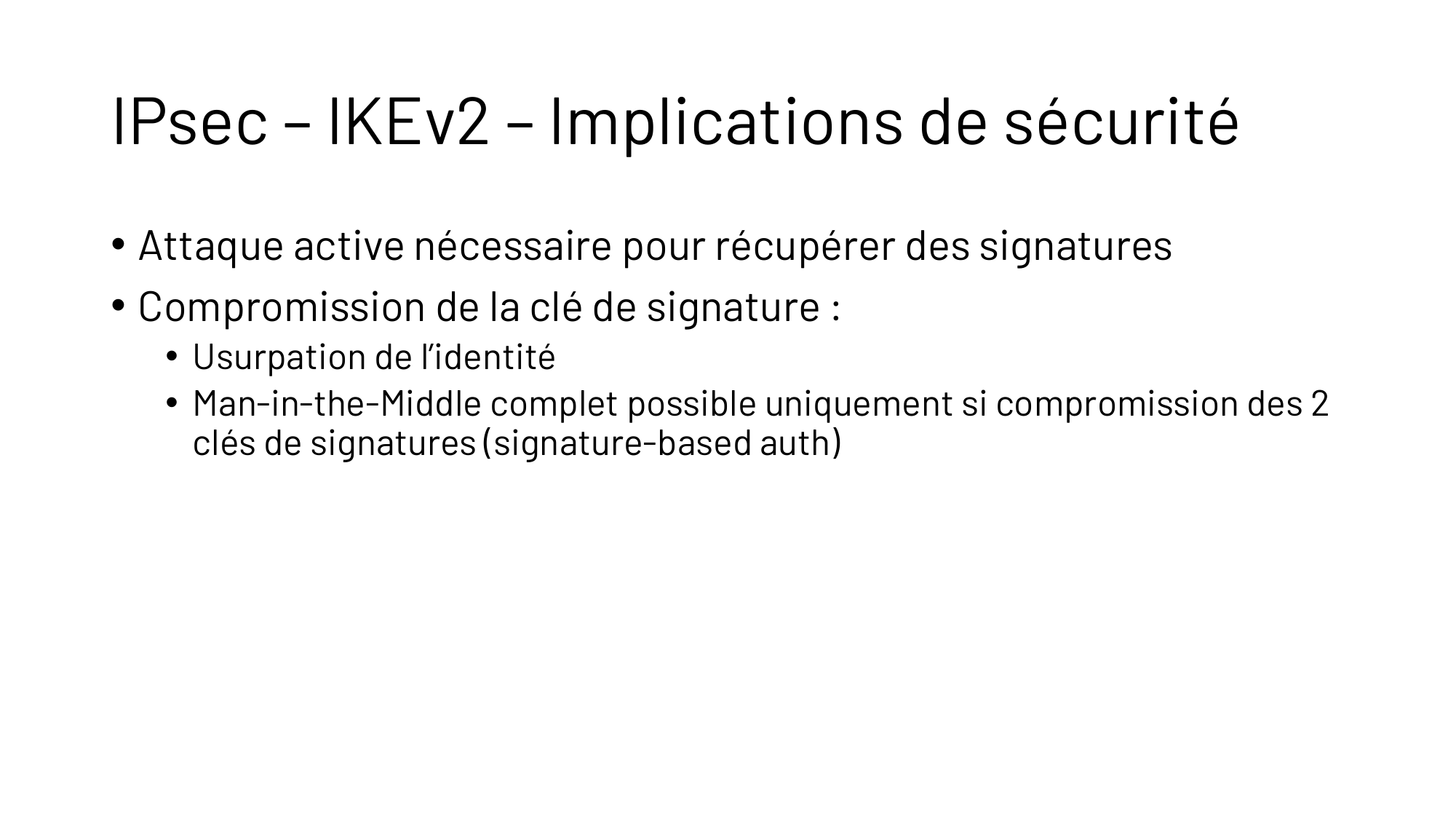

# IPsec – IKEv2 – Implications de sécurité
Attaque active nécessaire pour récupérer des signatures
Compromission de la clé de signature :
Usurpation de l’identité
Man-in-the-Middle complet possible uniquement si compromission des 2 clés de signatures (signature-based auth)